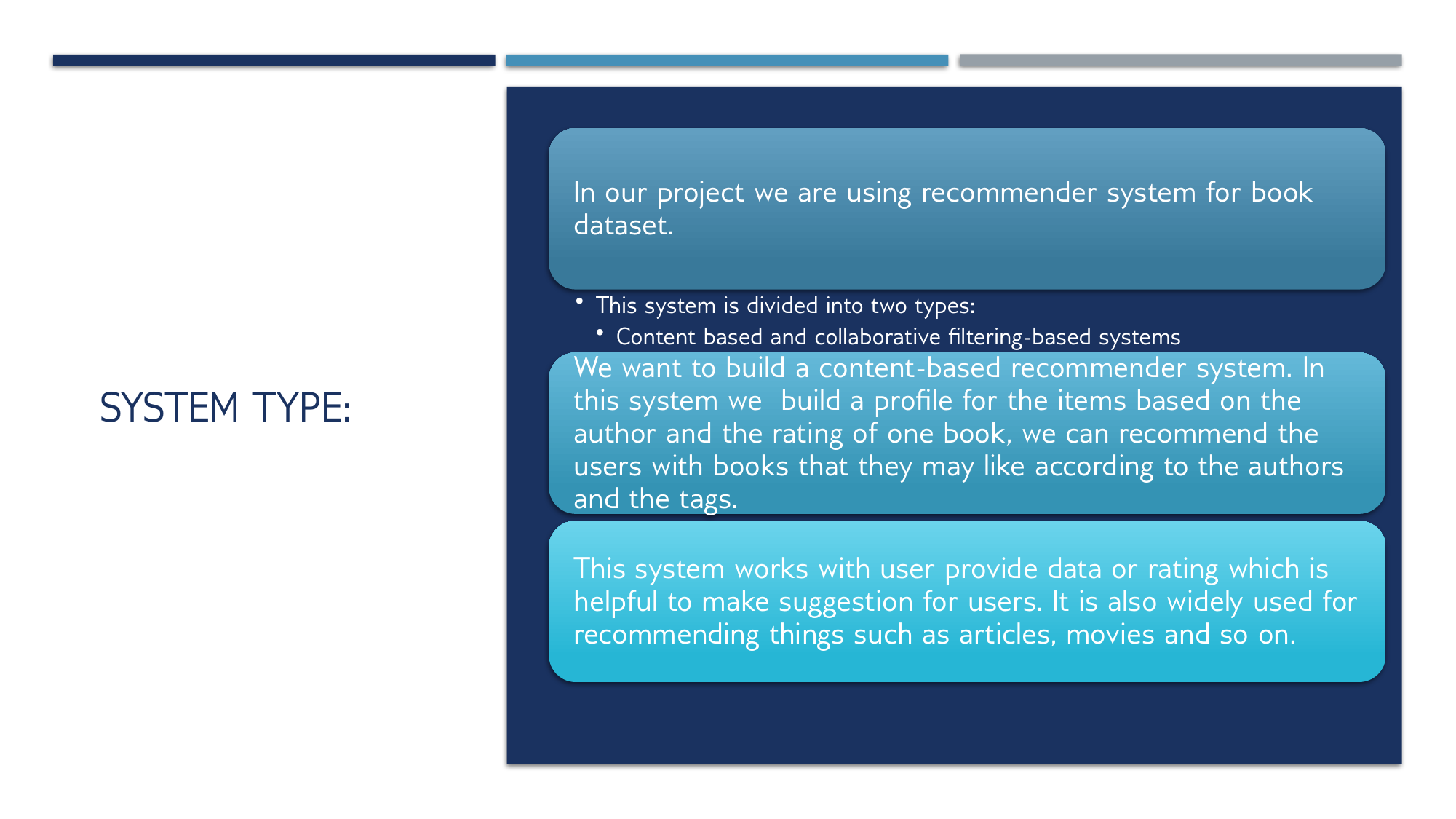

# SYSTEM TYPE:
In our project we are using recommender system for book dataset.
This system is divided into two types:
Content based and collaborative filtering-based systems
We want to build a content-based recommender system. In this system we  build a profile for the items based on the author and the rating of one book, we can recommend the users with books that they may like according to the authors and the tags.
This system works with user provide data or rating which is helpful to make suggestion for users. It is also widely used for recommending things such as articles, movies and so on.